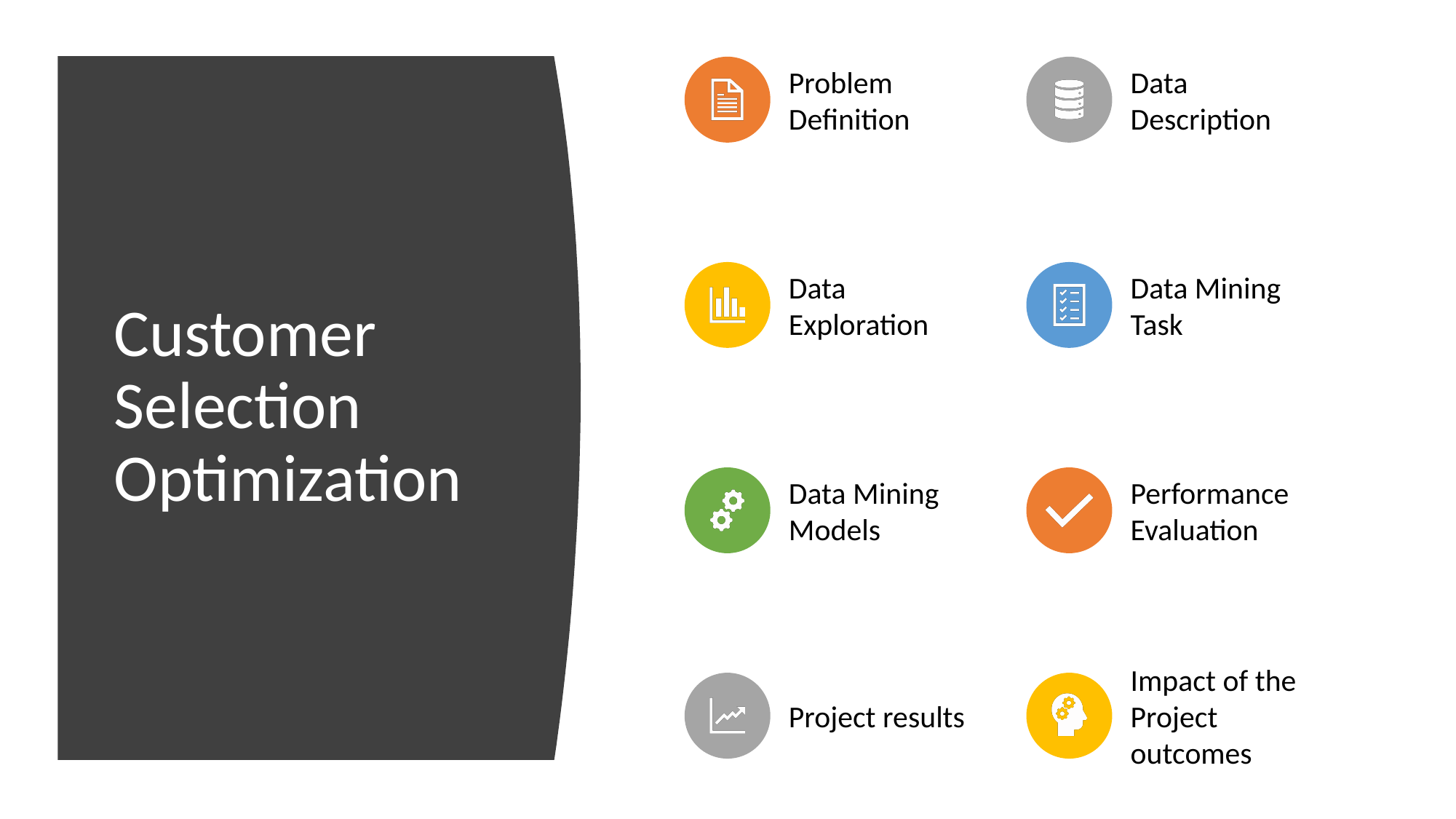

Problem Definition
Data Description
Data Exploration
Data Mining Task
Data Mining Models
Performance Evaluation
Project results
Impact of the Project outcomes

# Customer Selection Optimization